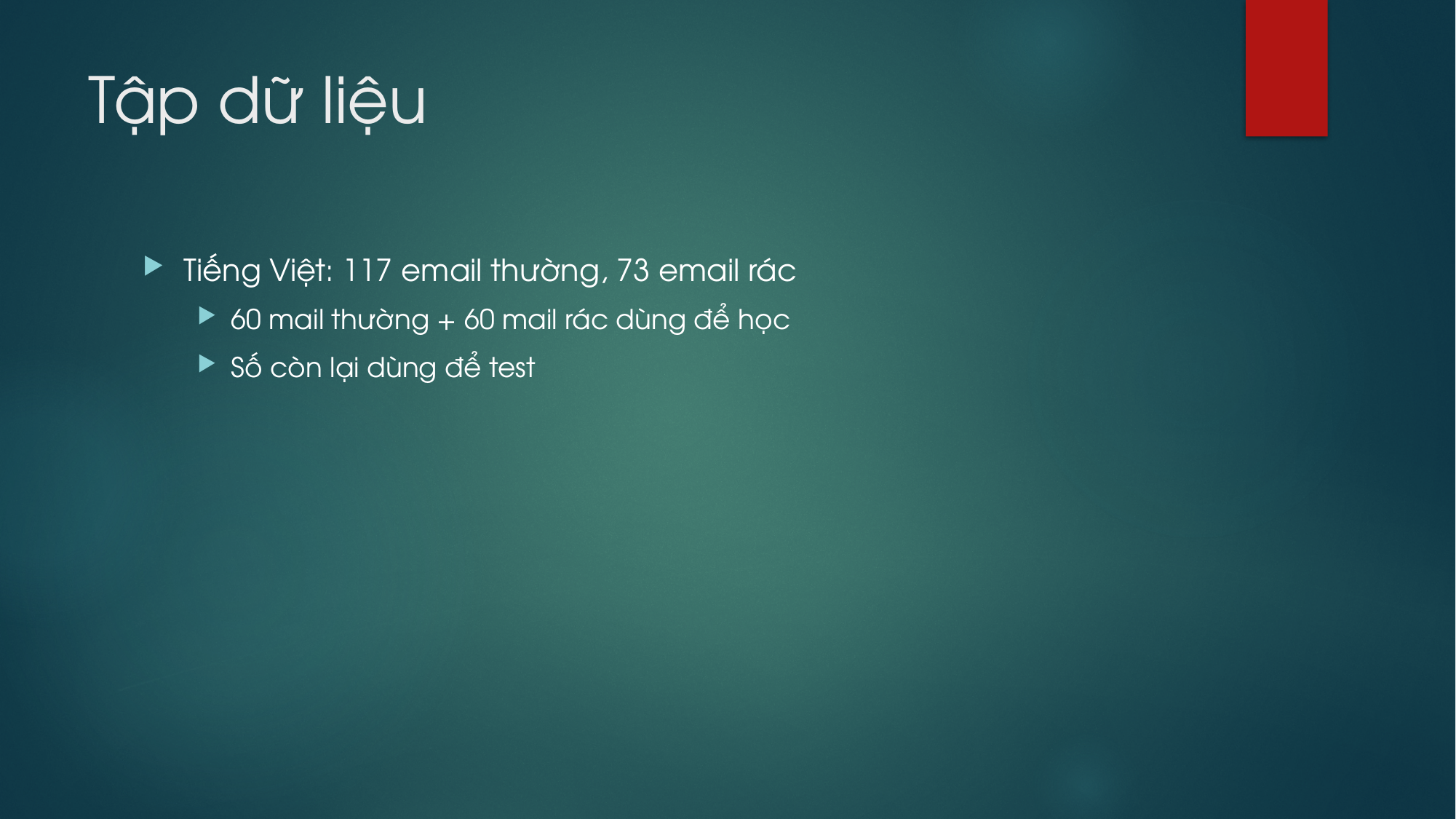

# Tập dữ liệu
Tiếng Việt: 117 email thường, 73 email rác
60 mail thường + 60 mail rác dùng để học
Số còn lại dùng để test